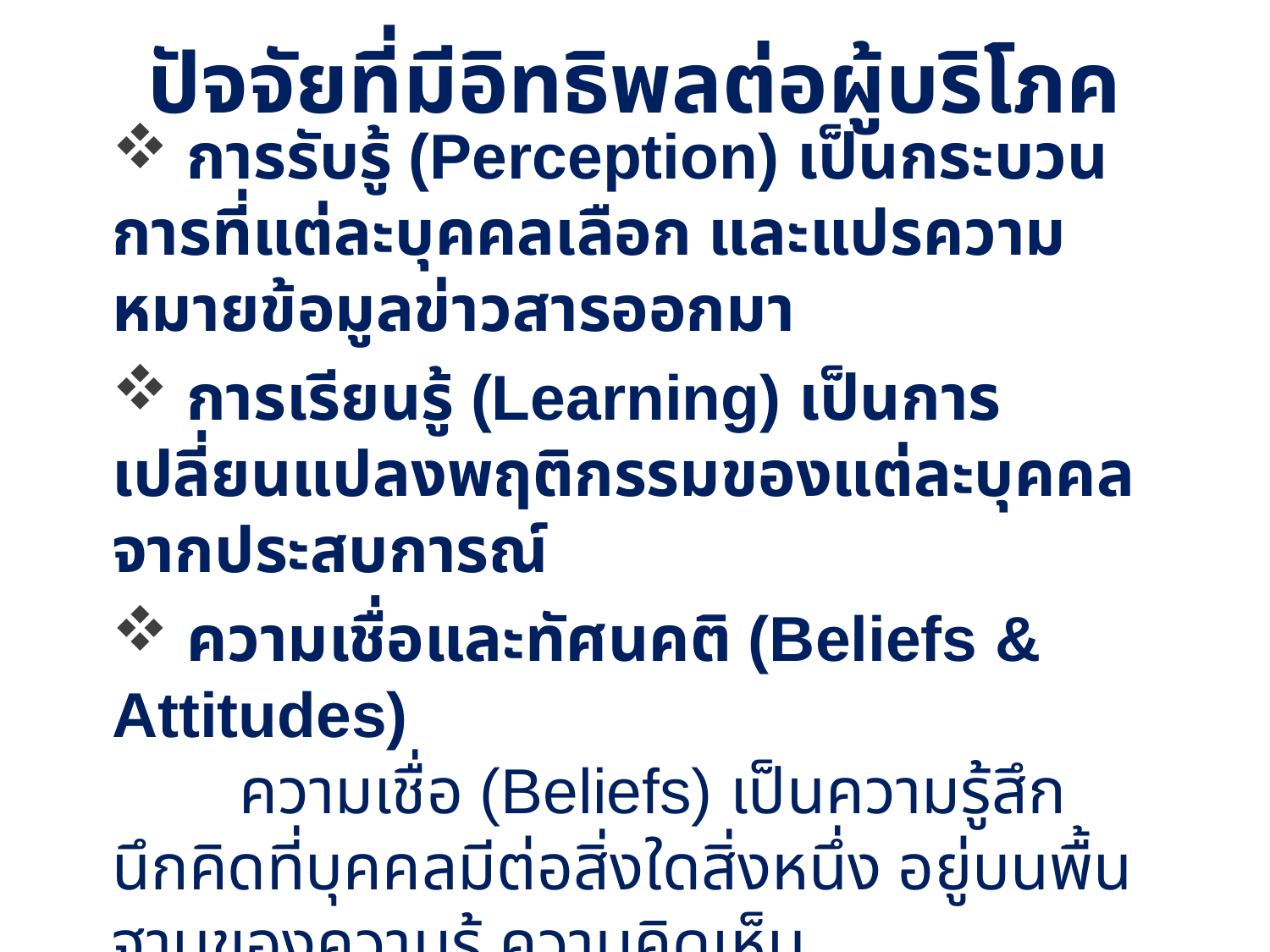

ปัจจัยที่มีอิทธิพลต่อผู้บริโภค
 การรับรู้ (Perception) เป็นกระบวนการที่แต่ละบุคคลเลือก และแปรความหมายข้อมูลข่าวสารออกมา
 การเรียนรู้ (Learning) เป็นการเปลี่ยนแปลงพฤติกรรมของแต่ละบุคคลจากประสบการณ์
 ความเชื่อและทัศนคติ (Beliefs & Attitudes)
	ความเชื่อ (Beliefs) เป็นความรู้สึกนึกคิดที่บุคคลมีต่อสิ่งใดสิ่งหนึ่ง อยู่บนพื้นฐานของความรู้ ความคิดเห็น
	ส่วนทัศนคติ (Attitudes) เป็นการประเมินความพึงพอใจหรือไม่พึงพอใจของบุคคล ความรู้สึกด้านอารมณ์ และแนวโน้มการปฏิบัติต่อสิ่งใดสิ่งหนึ่ง